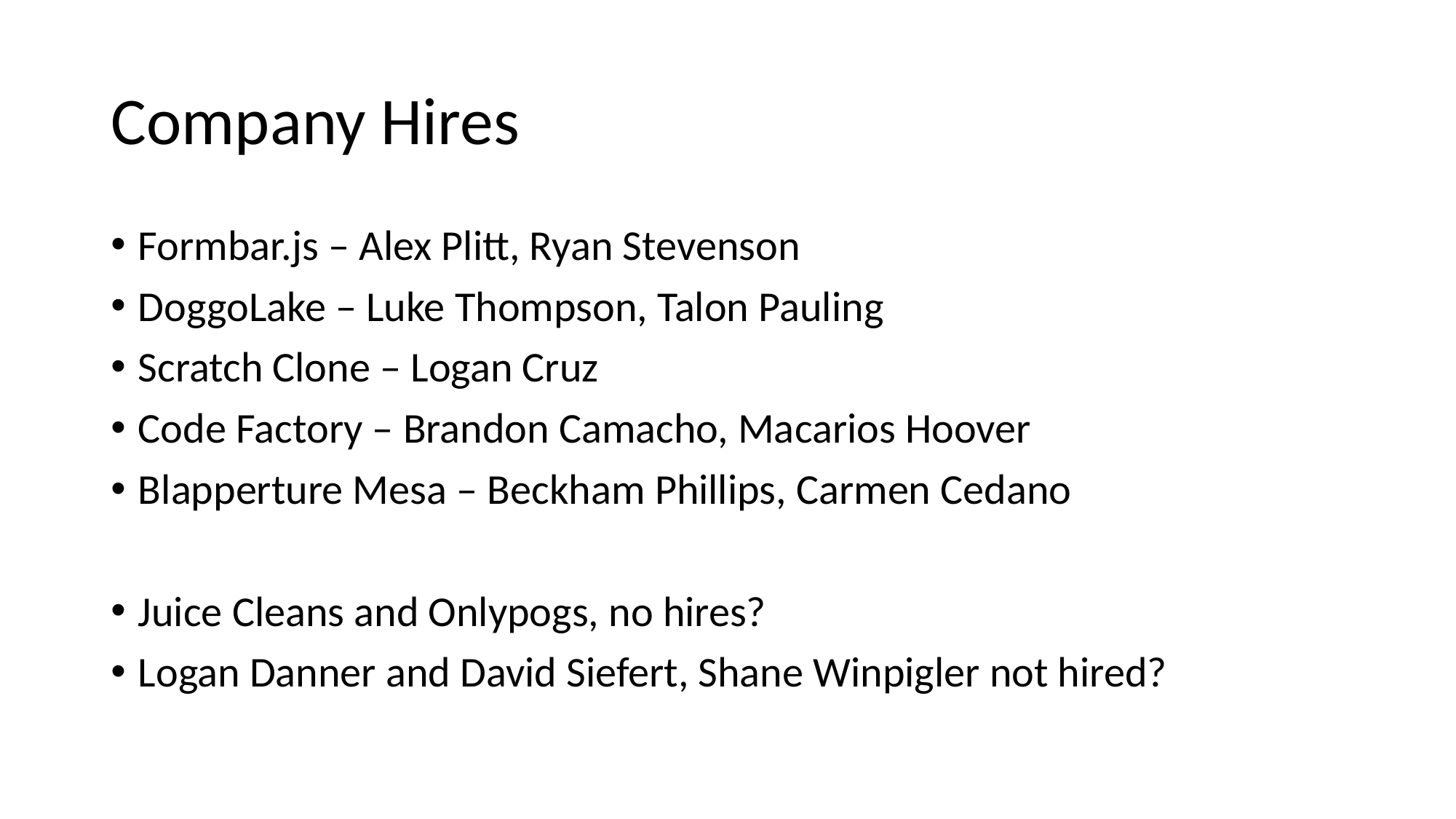

# Company Hires
Formbar.js – Alex Plitt, Ryan Stevenson
DoggoLake – Luke Thompson, Talon Pauling
Scratch Clone – Logan Cruz
Code Factory – Brandon Camacho, Macarios Hoover
Blapperture Mesa – Beckham Phillips, Carmen Cedano

Juice Cleans and Onlypogs, no hires?
Logan Danner and David Siefert, Shane Winpigler not hired?